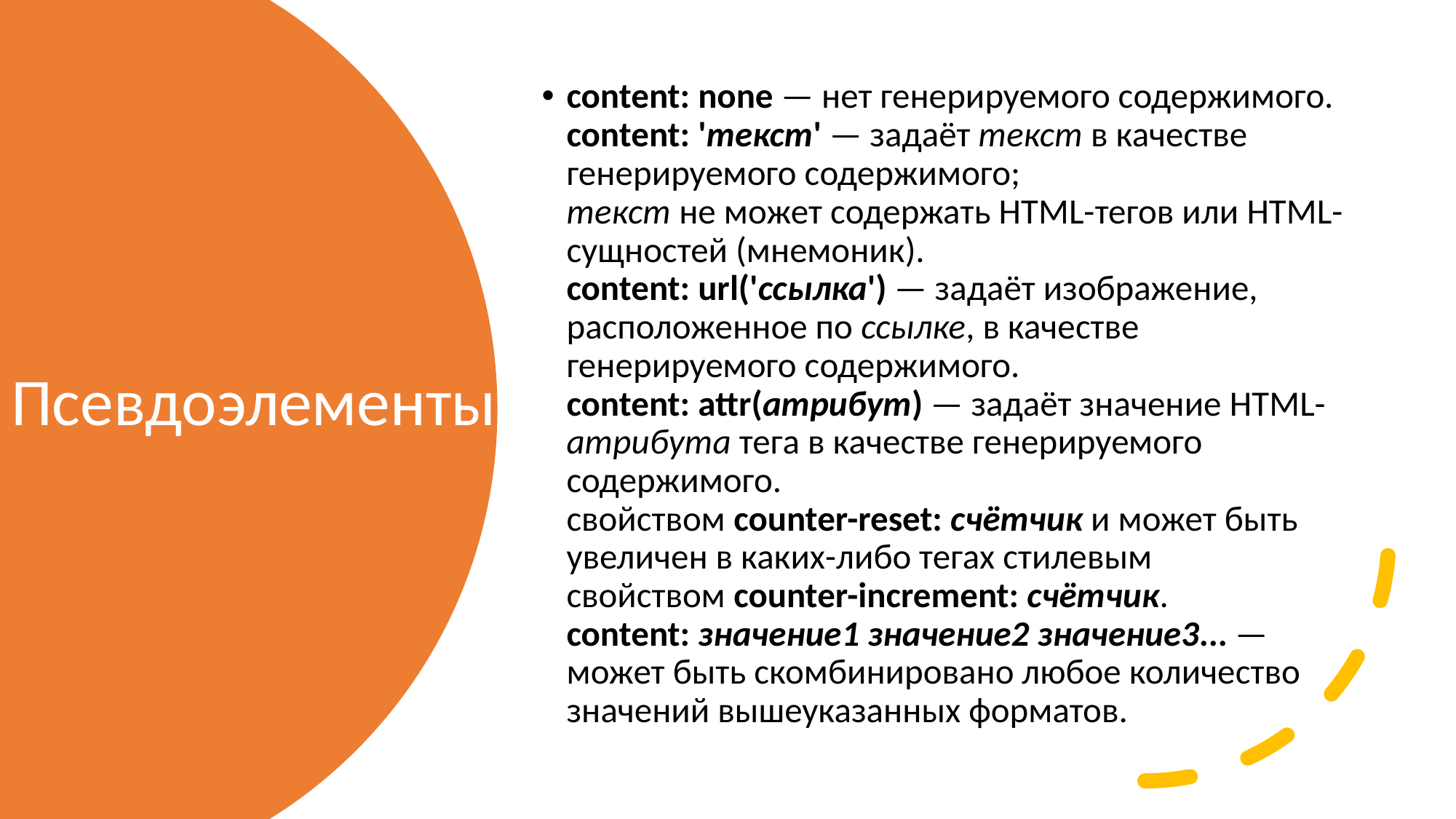

content: none — нет генерируемого содержимого.
content: 'текст' — задаёт текст в качестве генерируемого содержимого;
текст не может содержать HTML-тегов или HTML-сущностей (мнемоник).
content: url('ссылка') — задаёт изображение, расположенное по ссылке, в качестве генерируемого содержимого.
content: attr(атрибут) — задаёт значение HTML-атрибута тега в качестве генерируемого содержимого.
свойством counter-reset: счётчик и может быть увеличен в каких-либо тегах стилевым свойством counter-increment: счётчик.
content: значение1 значение2 значение3... — может быть скомбинировано любое количество значений вышеуказанных форматов.
# Псевдоэлементы